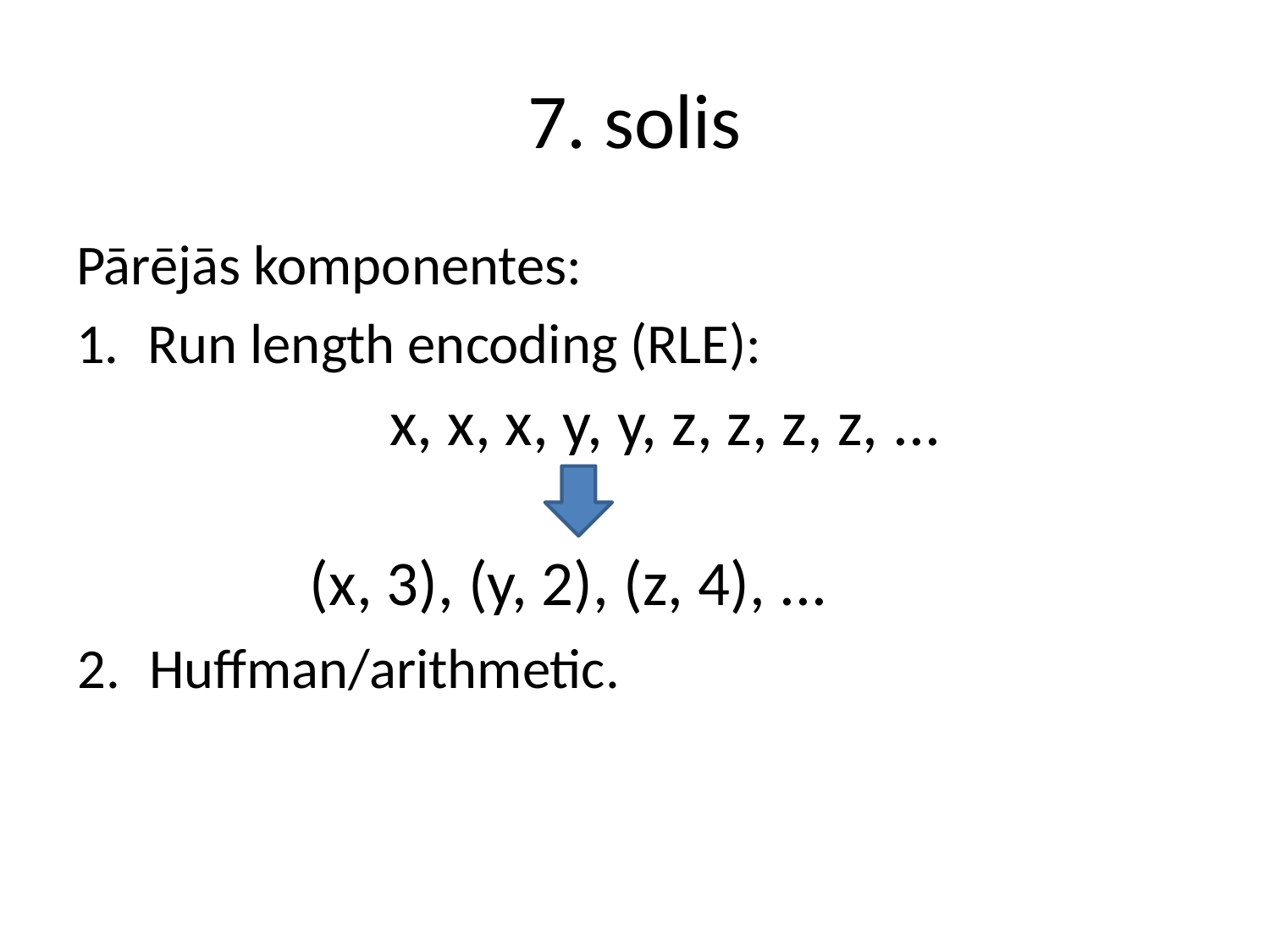

# 7. solis
Pārējās komponentes:
Run length encoding (RLE):
x, x, x, y, y, z, z, z, z, ...

(x, 3), (y, 2), (z, 4), ...
Huffman/arithmetic.